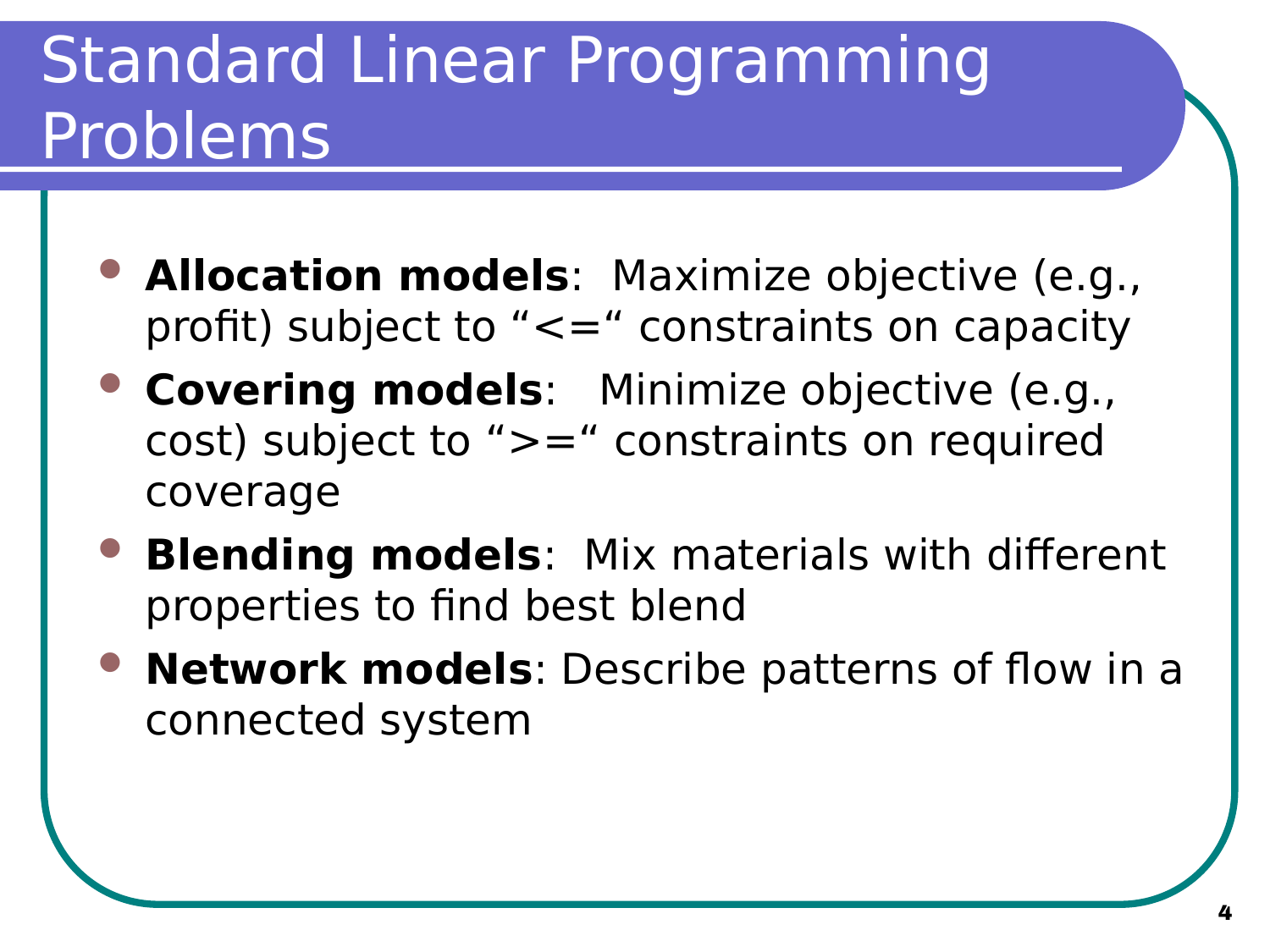

# Standard Linear Programming Problems
Allocation models:  Maximize objective (e.g., profit) subject to “<=“ constraints on capacity
Covering models:   Minimize objective (e.g., cost) subject to “>=“ constraints on required coverage
Blending models:  Mix materials with different properties to find best blend
Network models: Describe patterns of flow in a connected system
4